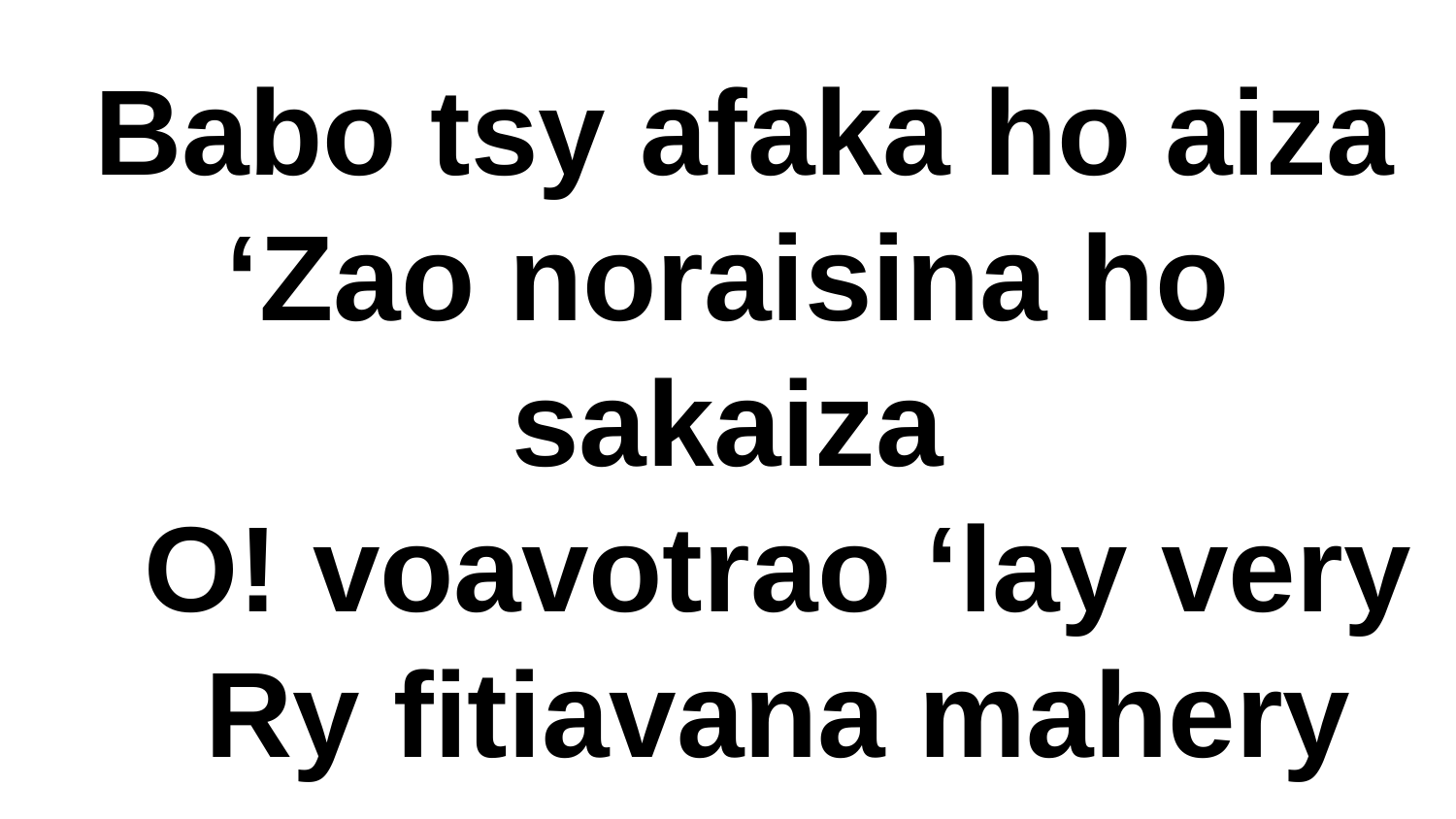

# Babo tsy afaka ho aiza ‘Zao noraisina ho sakaiza O! voavotrao ‘lay very Ry fitiavana mahery